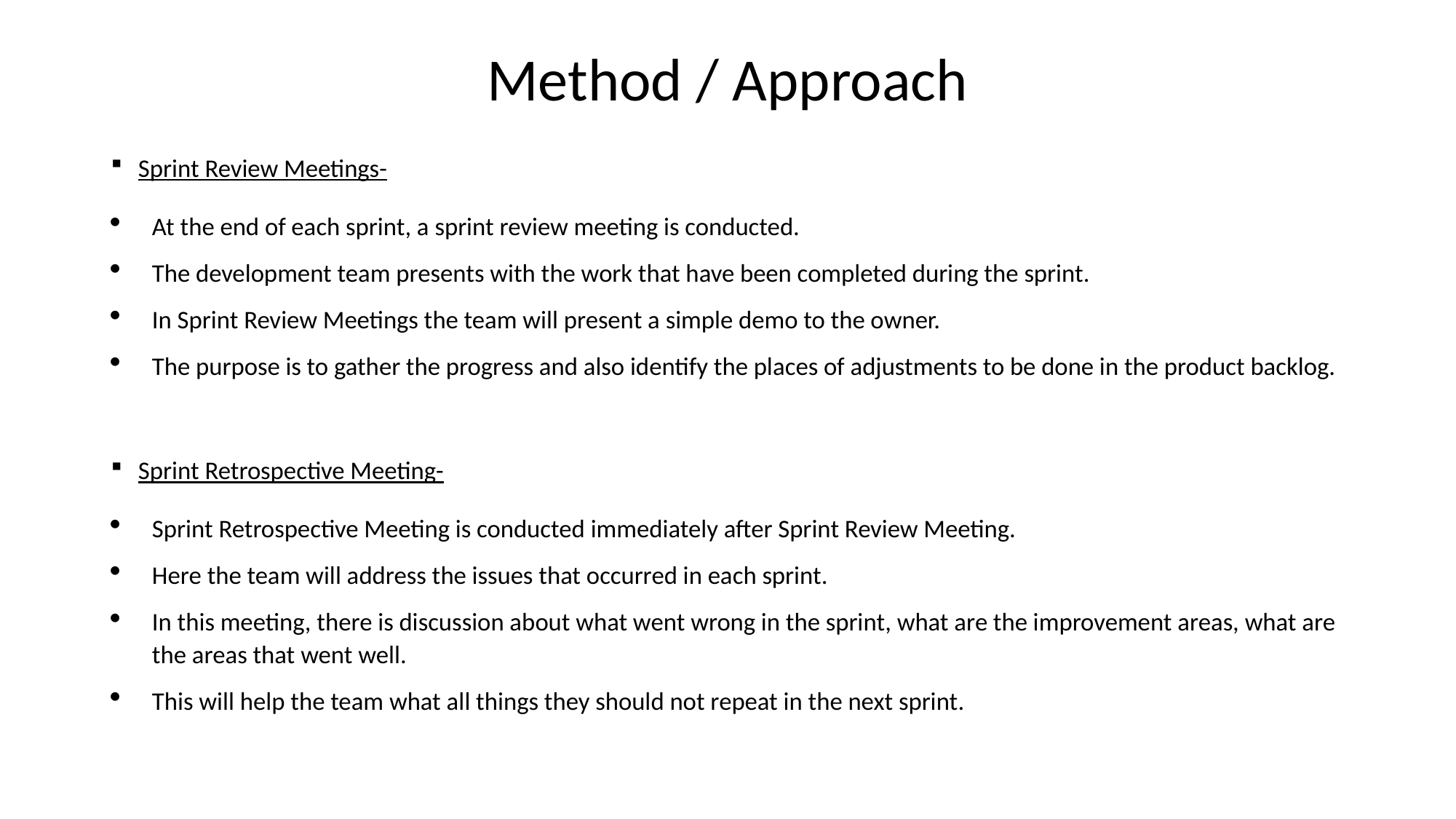

# Method / Approach
Sprint Review Meetings-
At the end of each sprint, a sprint review meeting is conducted.
The development team presents with the work that have been completed during the sprint.
In Sprint Review Meetings the team will present a simple demo to the owner.
The purpose is to gather the progress and also identify the places of adjustments to be done in the product backlog.

Sprint Retrospective Meeting-
Sprint Retrospective Meeting is conducted immediately after Sprint Review Meeting.
Here the team will address the issues that occurred in each sprint.
In this meeting, there is discussion about what went wrong in the sprint, what are the improvement areas, what are the areas that went well.
This will help the team what all things they should not repeat in the next sprint.